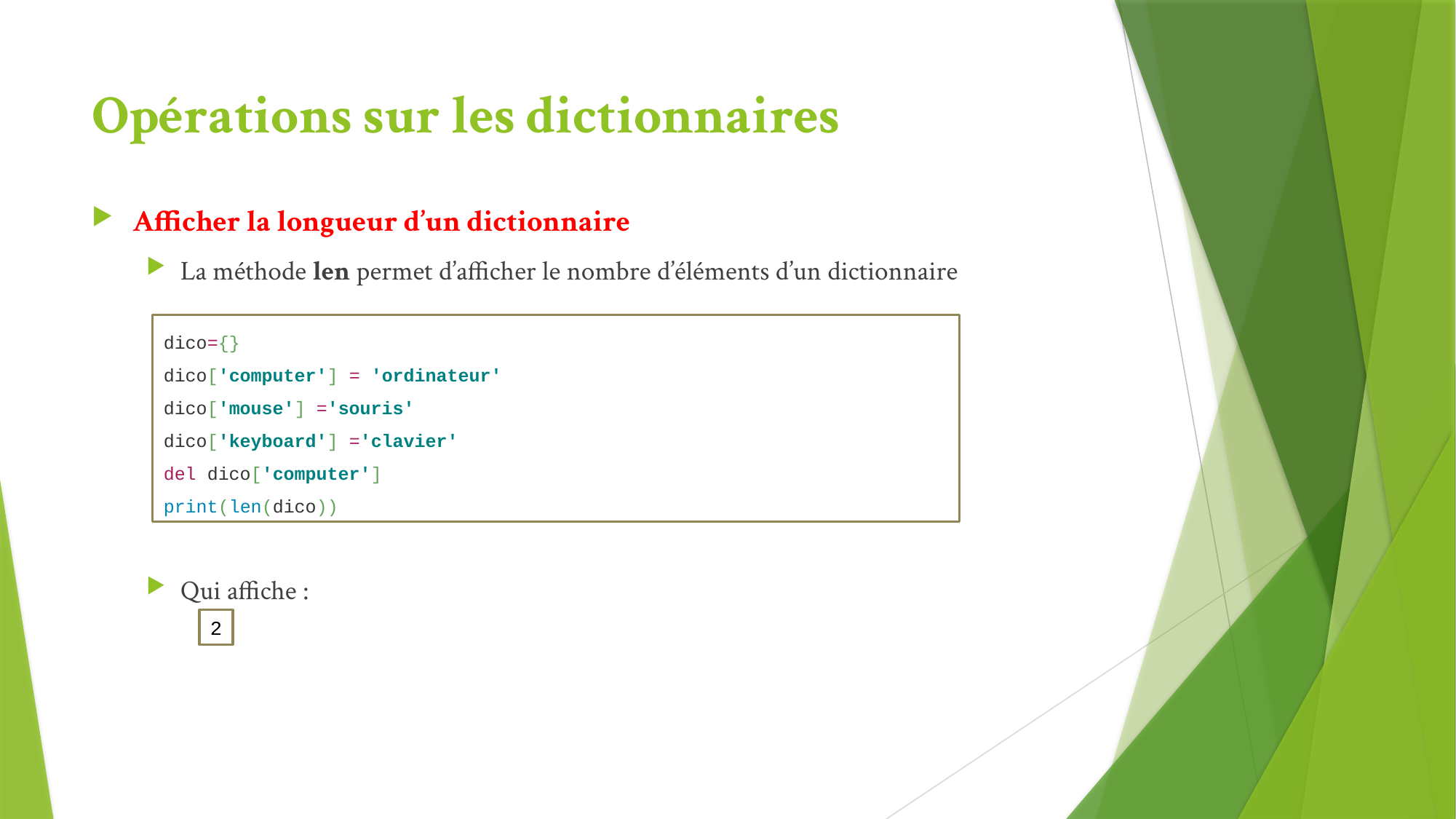

# Opérations sur les dictionnaires
Afficher la longueur d’un dictionnaire
La méthode len permet d’afficher le nombre d’éléments d’un dictionnaire

Qui affiche :

dico={}
dico['computer'] = 'ordinateur'
dico['mouse'] ='souris'
dico['keyboard'] ='clavier'
del dico['computer']
print(len(dico))
2